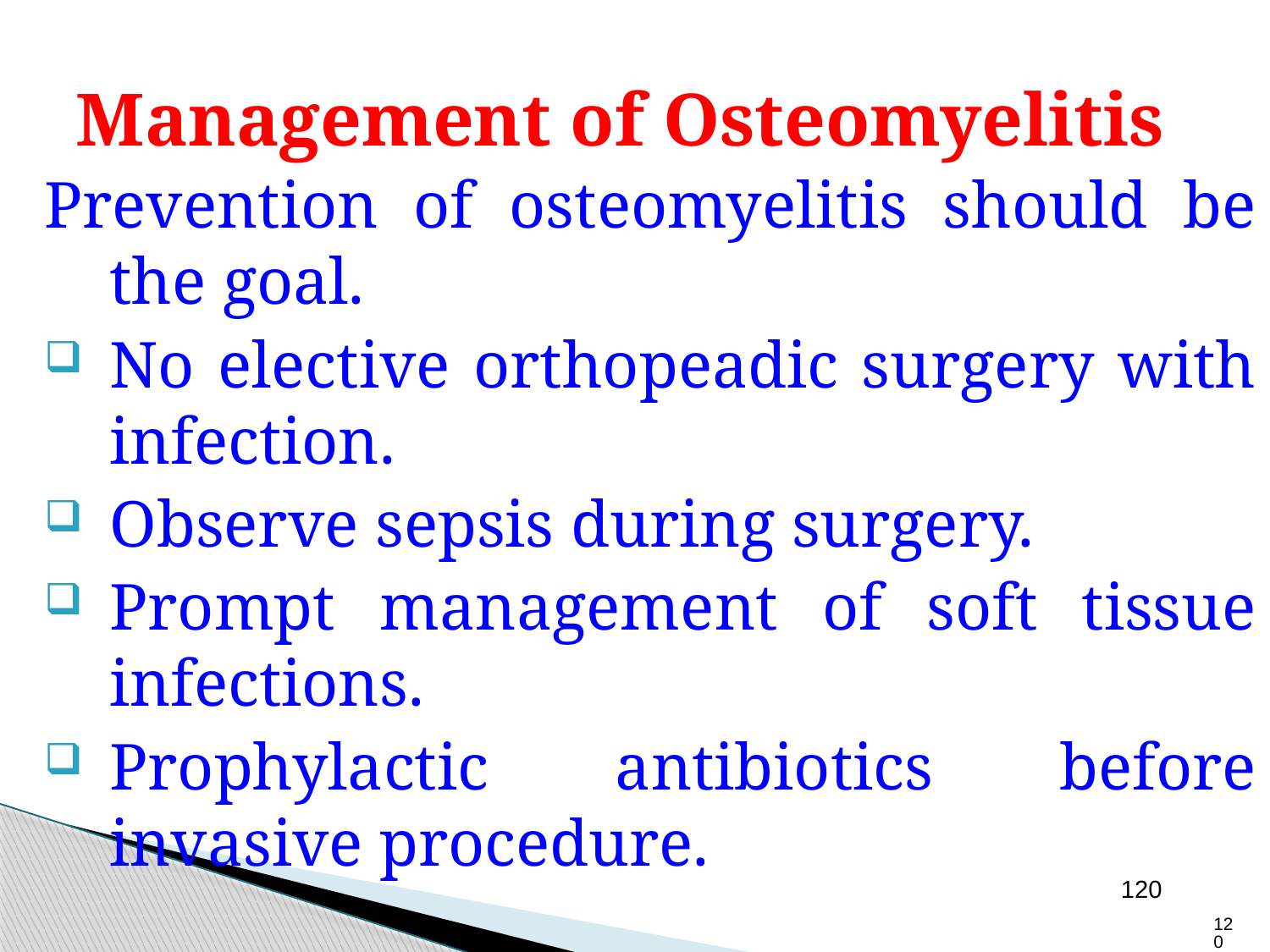

# Management of Osteomyelitis
Prevention of osteomyelitis should be the goal.
No elective orthopeadic surgery with infection.
Observe sepsis during surgery.
Prompt management of soft tissue infections.
Prophylactic antibiotics before invasive procedure.
120
120